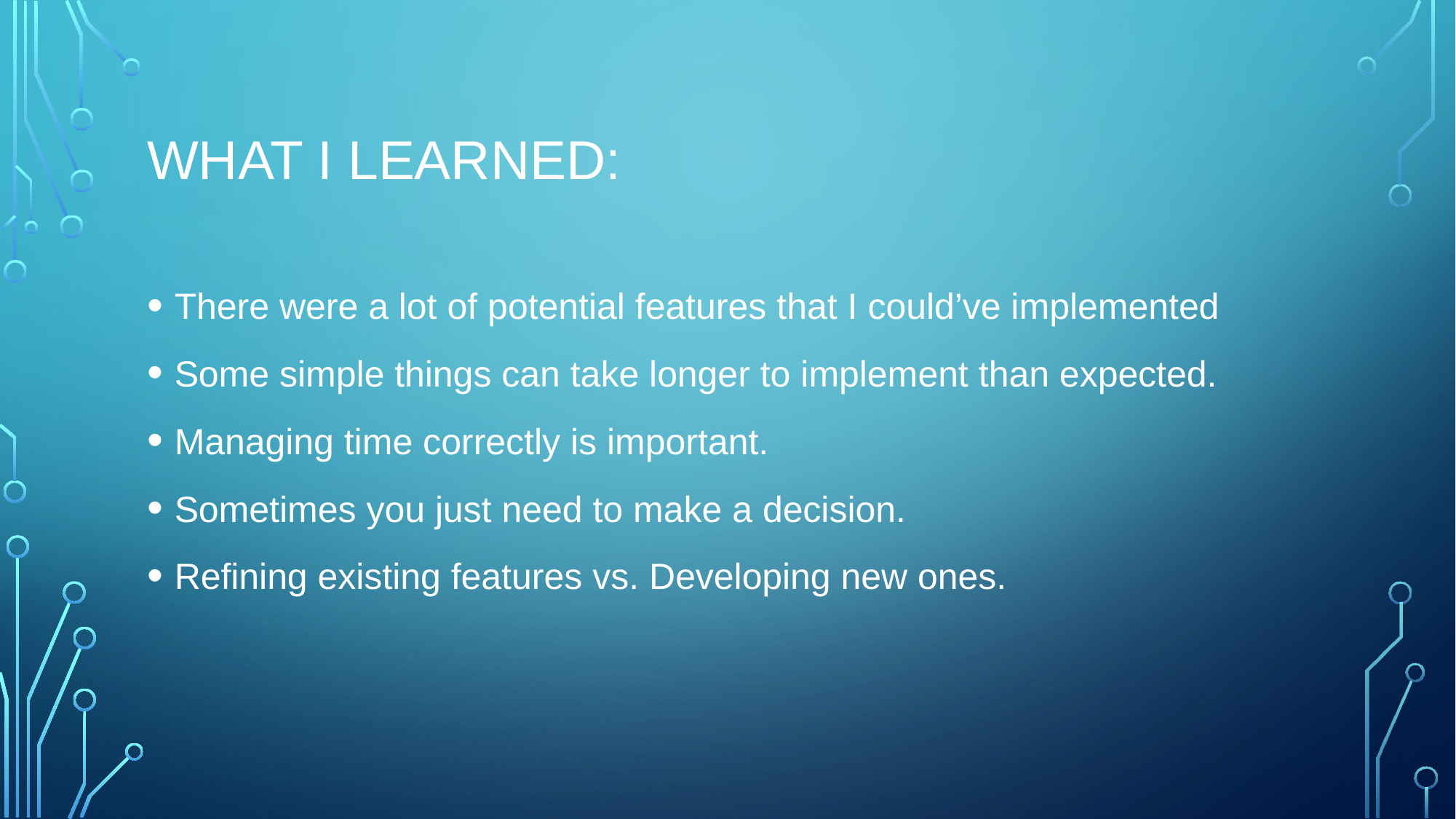

# What I learned:
There were a lot of potential features that I could’ve implemented
Some simple things can take longer to implement than expected.
Managing time correctly is important.
Sometimes you just need to make a decision.
Refining existing features vs. Developing new ones.